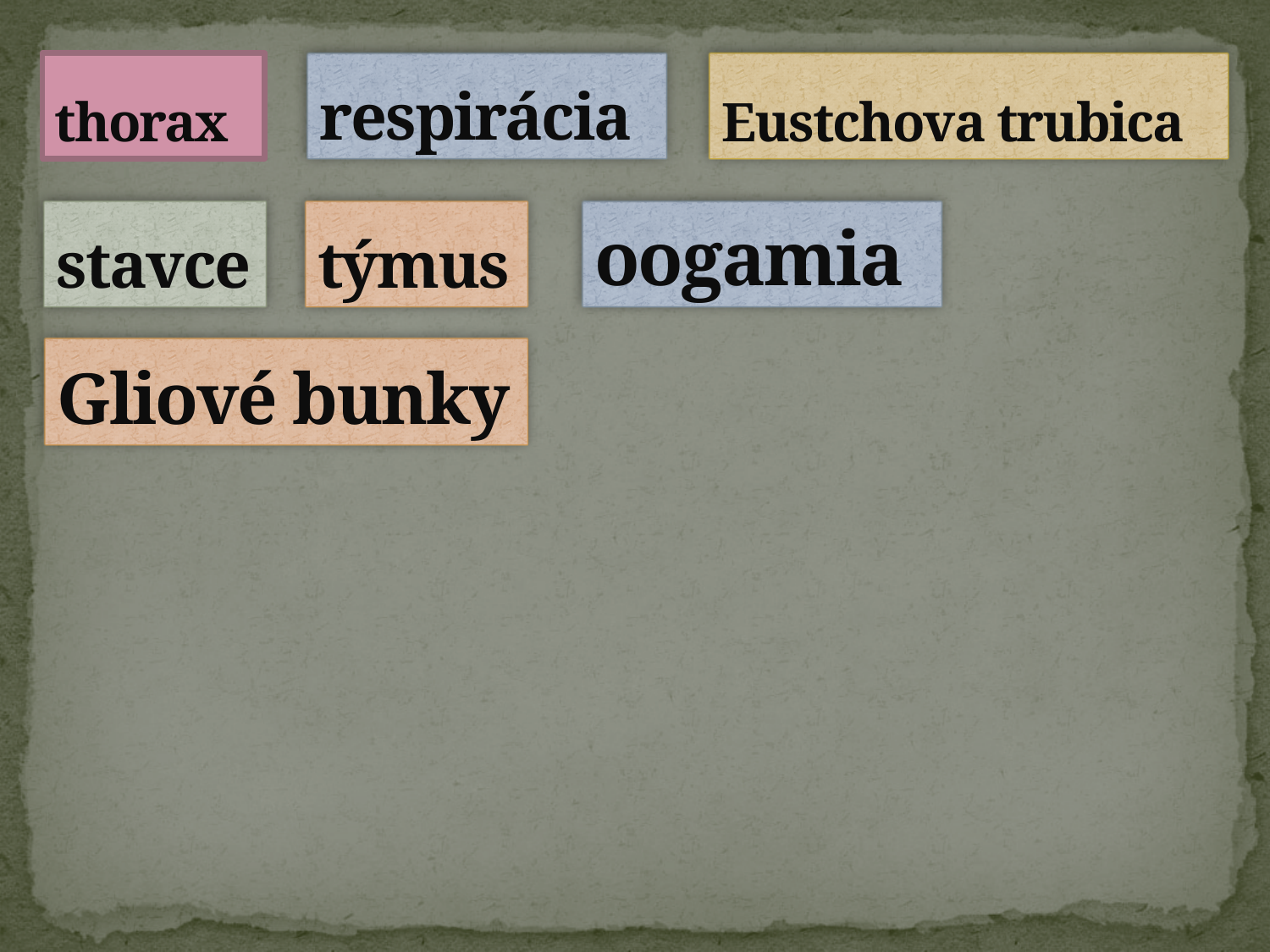

#
thorax
respirácia
Eustchova trubica
stavce
týmus
oogamia

Gliové bunky